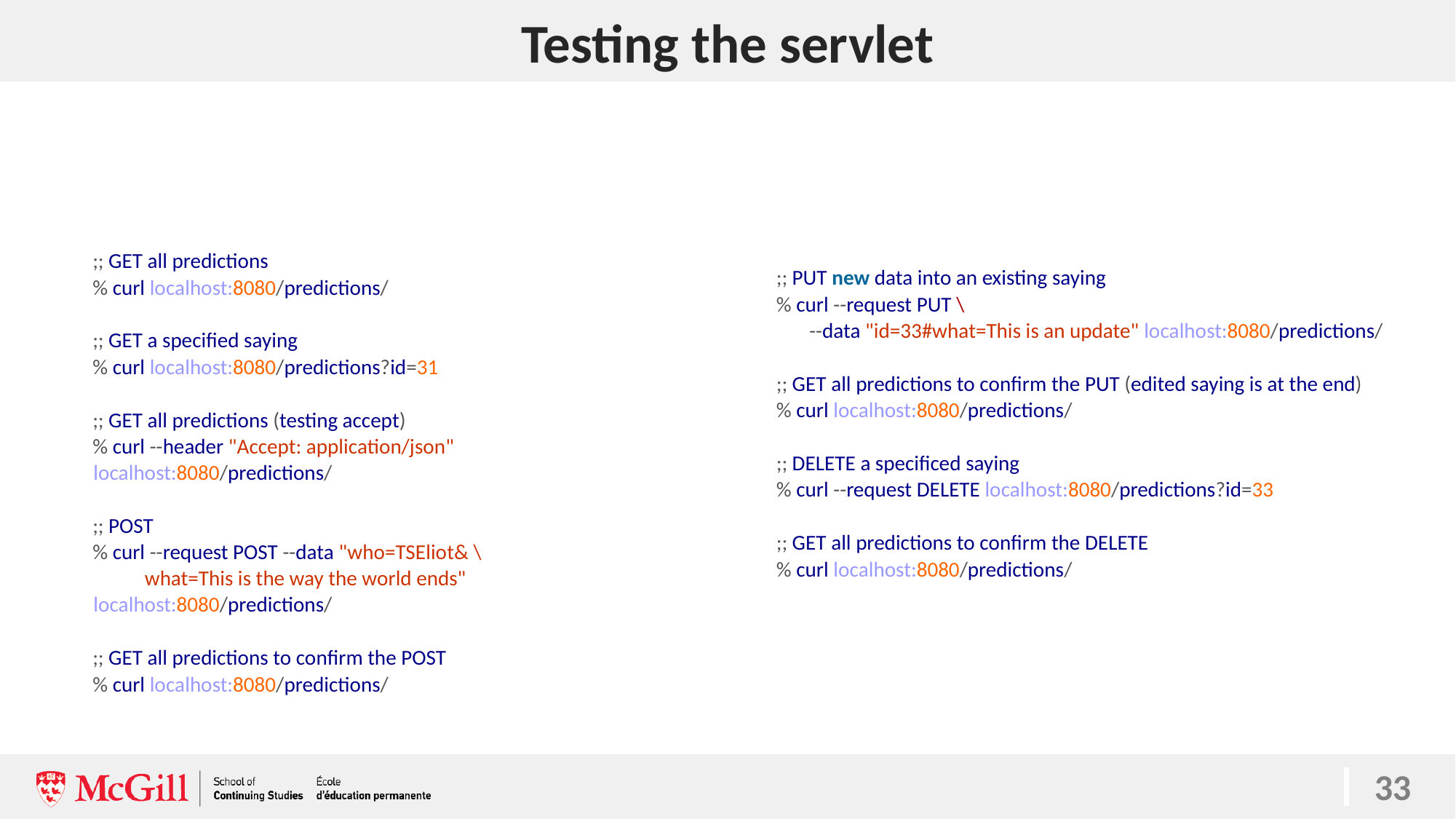

# Testing the servlet

;; PUT new data into an existing saying
% curl --request PUT \
       --data "id=33#what=This is an update" localhost:8080/predictions/

;; GET all predictions to confirm the PUT (edited saying is at the end)
% curl localhost:8080/predictions/

;; DELETE a specificed saying
% curl --request DELETE localhost:8080/predictions?id=33

;; GET all predictions to confirm the DELETE
% curl localhost:8080/predictions/
;; GET all predictions
% curl localhost:8080/predictions/

;; GET a specified saying
% curl localhost:8080/predictions?id=31

;; GET all predictions (testing accept)
% curl --header "Accept: application/json" localhost:8080/predictions/

;; POST
% curl --request POST --data "who=TSEliot& \
           what=This is the way the world ends" localhost:8080/predictions/

;; GET all predictions to confirm the POST
% curl localhost:8080/predictions/